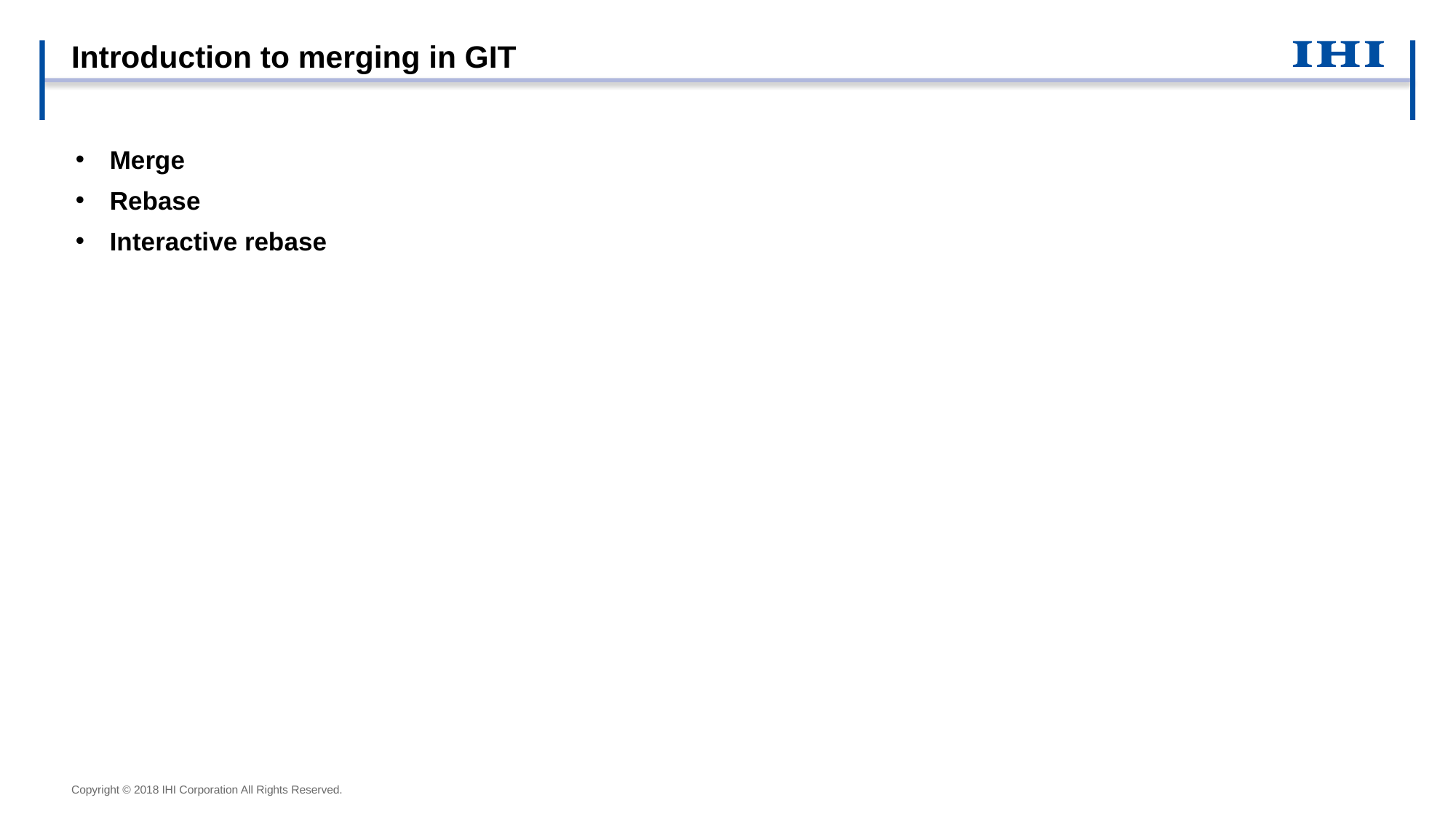

# Introduction to merging in GIT
Merge
Rebase
Interactive rebase
Copyright © 2018 IHI Corporation All Rights Reserved.